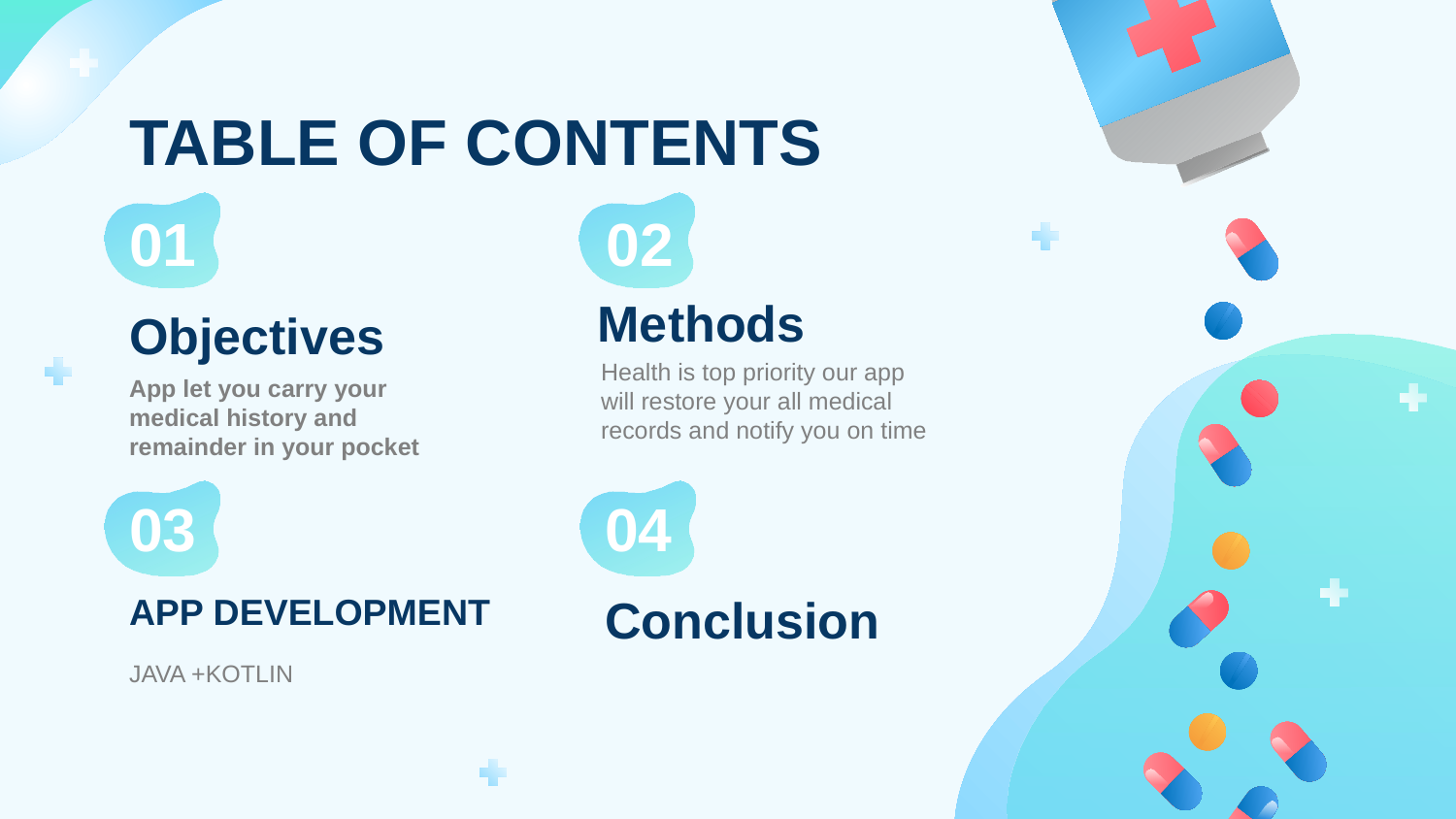

TABLE OF CONTENTS

01
02

Methods
# Objectives

Health is top priority our app will restore your all medical records and notify you on time
App let you carry your medical history and remainder in your pocket

03
04

APP DEVELOPMENT
Conclusion

JAVA +KOTLIN